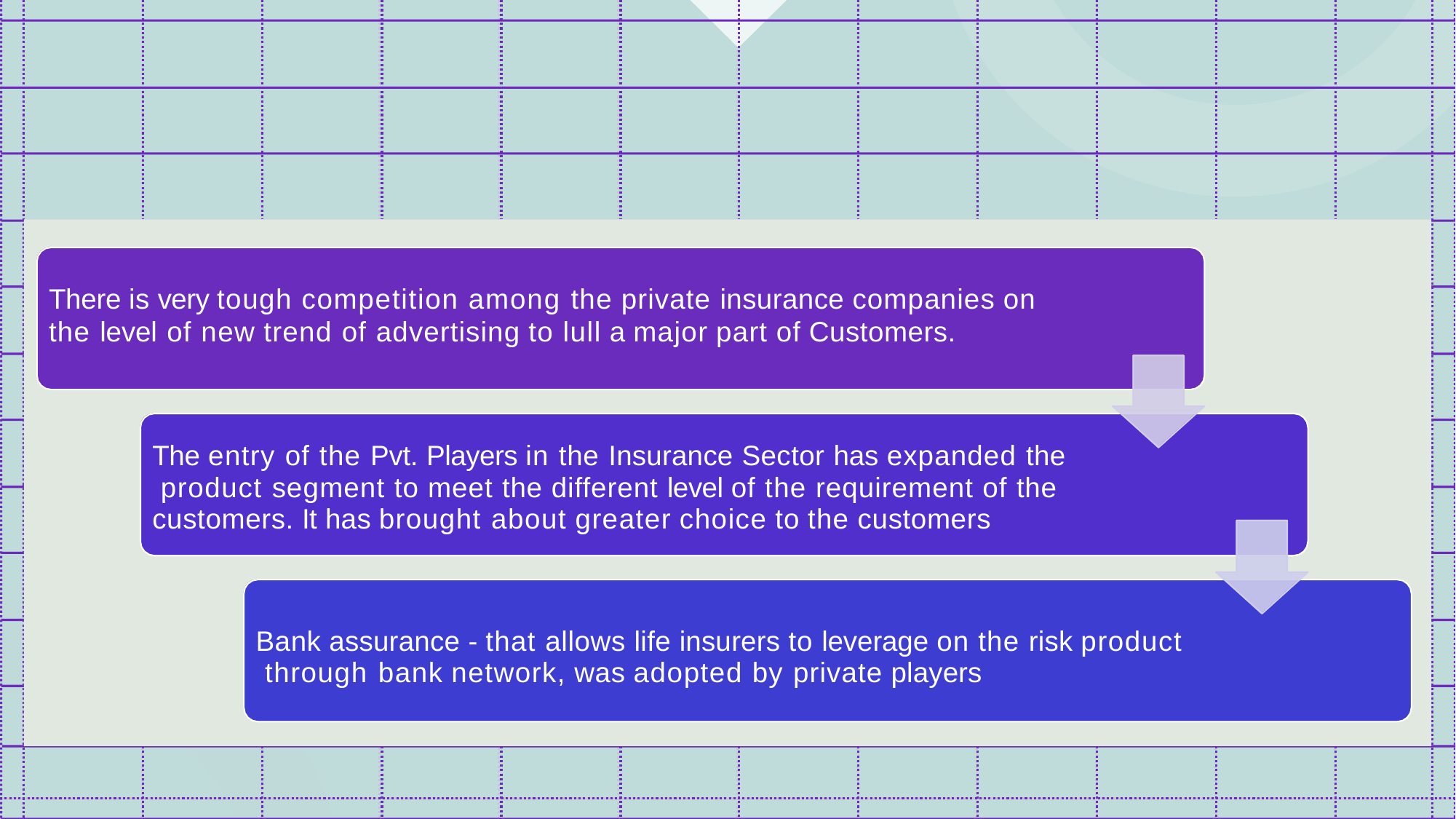

There is very tough competition among the private insurance companies on
the level of new trend of advertising to lull a major part of Customers.

The entry of the Pvt. Players in the Insurance Sector has expanded the  product segment to meet the different level of the requirement of the  customers. It has brought about greater choice to the customers

Bank assurance - that allows life insurers to leverage on the risk product  through bank network, was adopted by private players